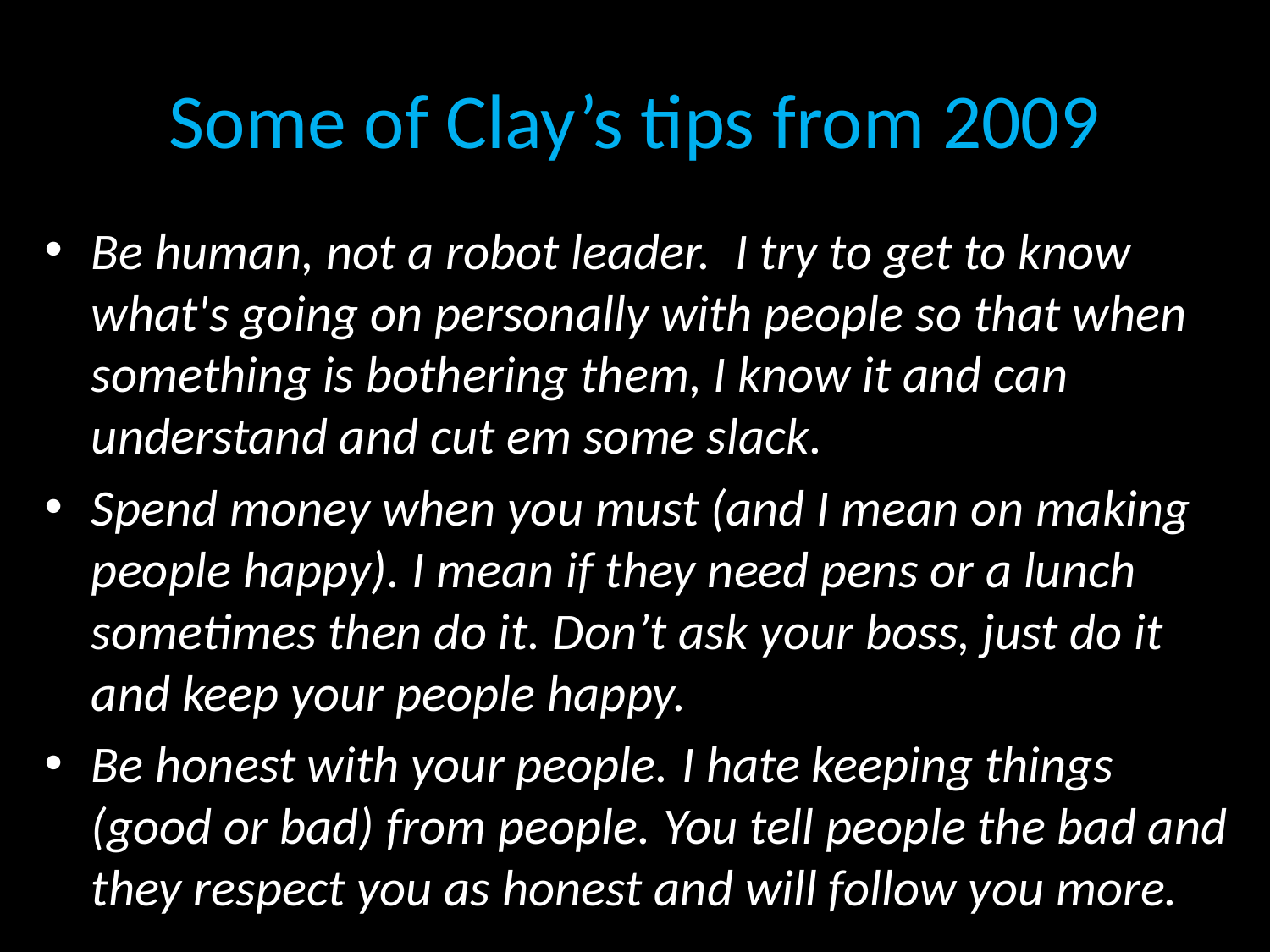

# Some of Clay’s tips from 2009
Be human, not a robot leader.  I try to get to know what's going on personally with people so that when something is bothering them, I know it and can understand and cut em some slack.
Spend money when you must (and I mean on making people happy). I mean if they need pens or a lunch sometimes then do it. Don’t ask your boss, just do it and keep your people happy.
Be honest with your people. I hate keeping things (good or bad) from people. You tell people the bad and they respect you as honest and will follow you more.